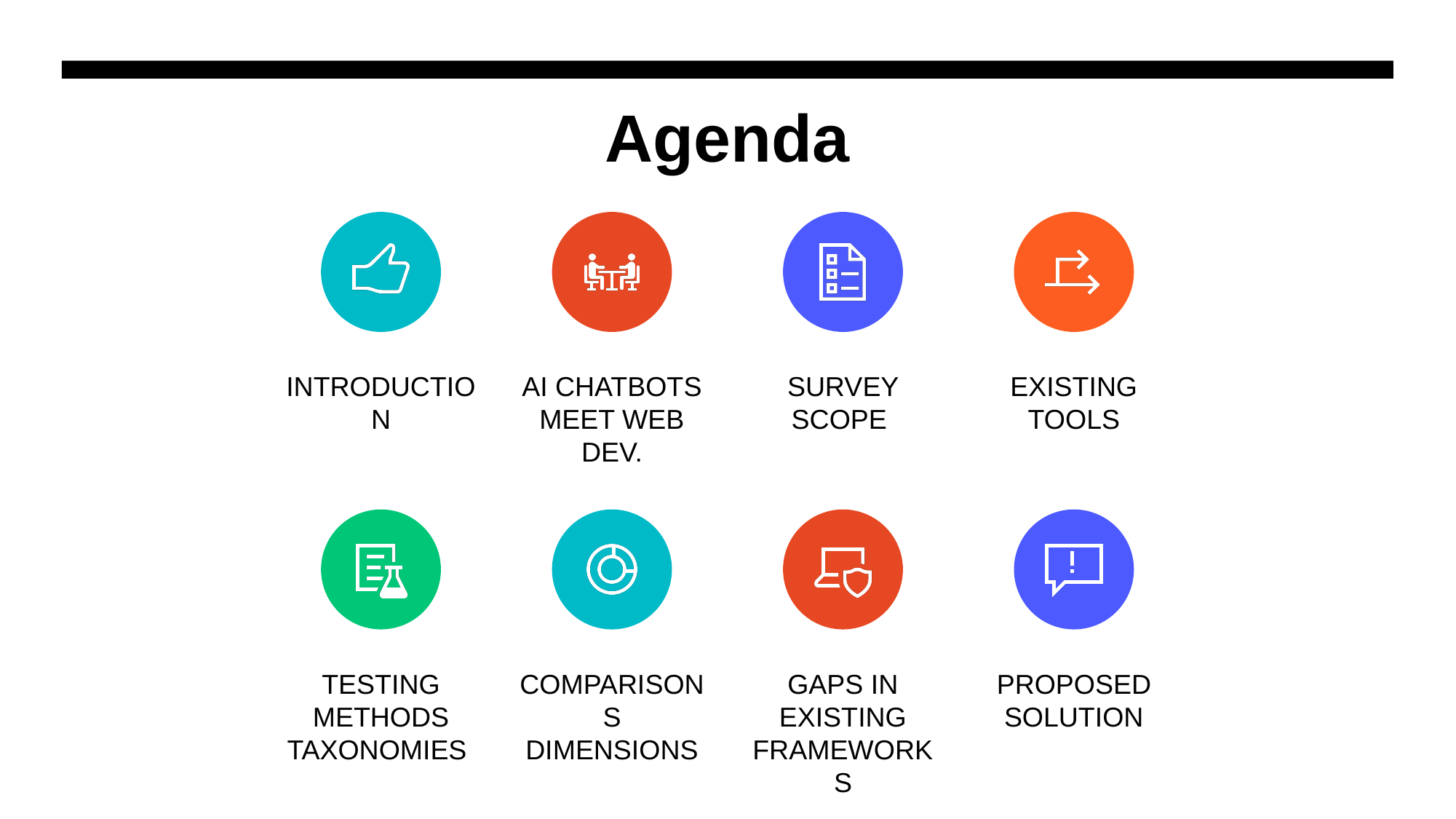

# Agenda
Introduction
AI Chatbots meet Web Dev.
Survey Scope
Existing Tools
Testing Methods Taxonomies
Comparisons Dimensions
Gaps in Existing Frameworks
Proposed Solution
2